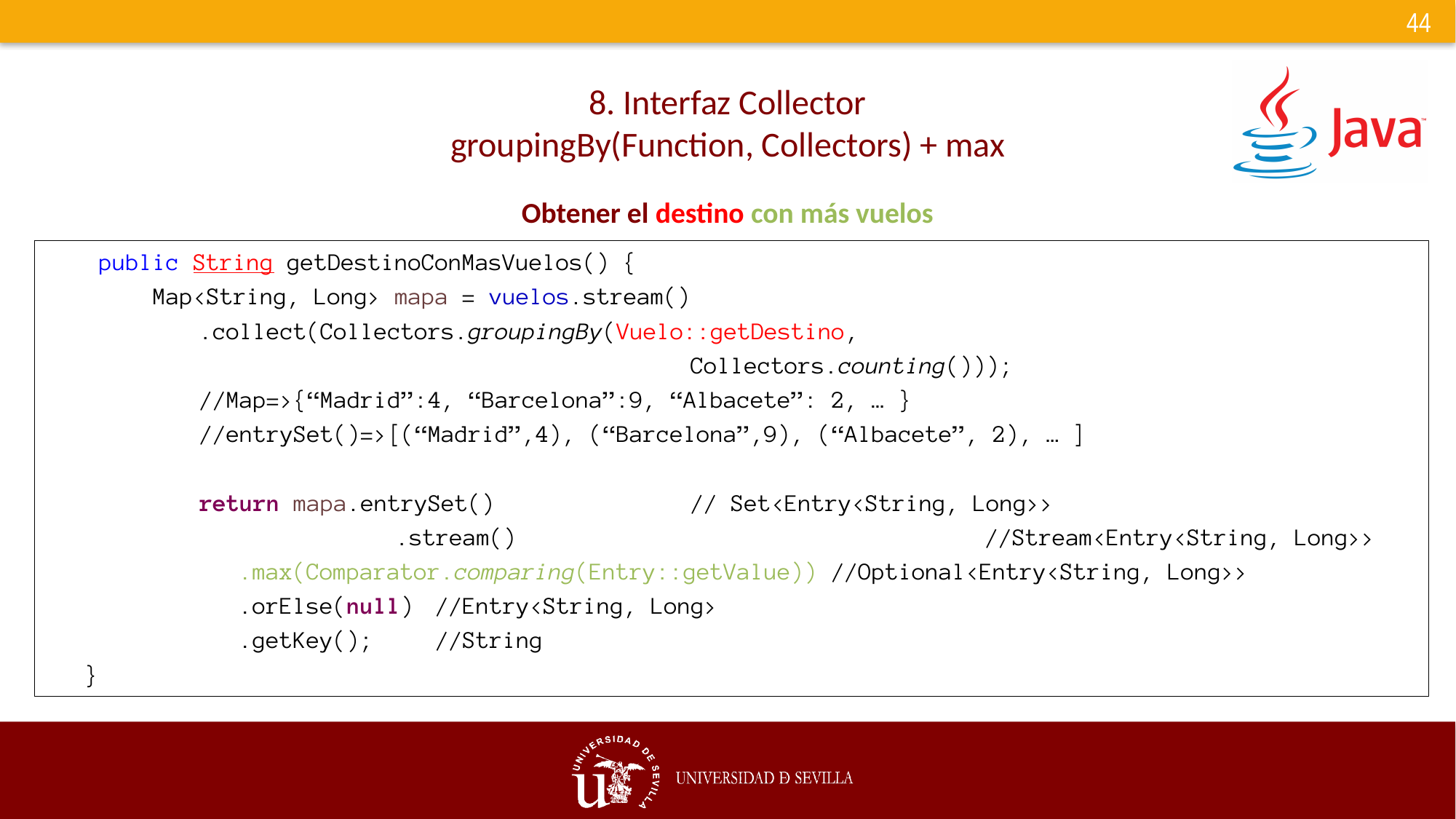

# 8. Interfaz Collector groupingBy(Function, Collectors) + max
Obtener el destino con más vuelos
    public String getDestinoConMasVuelos() {
        Map<String, Long> mapa = vuelos.stream()
.collect(Collectors.groupingBy(Vuelo::getDestino,
					Collectors.counting()));
//Map=>{“Madrid”:4, “Barcelona”:9, “Albacete”: 2, … }
//entrySet()=>[(“Madrid”,4), (“Barcelona”,9), (“Albacete”, 2), … ]

return mapa.entrySet()		// Set<Entry<String, Long>>
		.stream()					//Stream<Entry<String, Long>>
.max(Comparator.comparing(Entry::getValue)) //Optional<Entry<String, Long>>
.orElse(null)	//Entry<String, Long>
.getKey();		//String
}